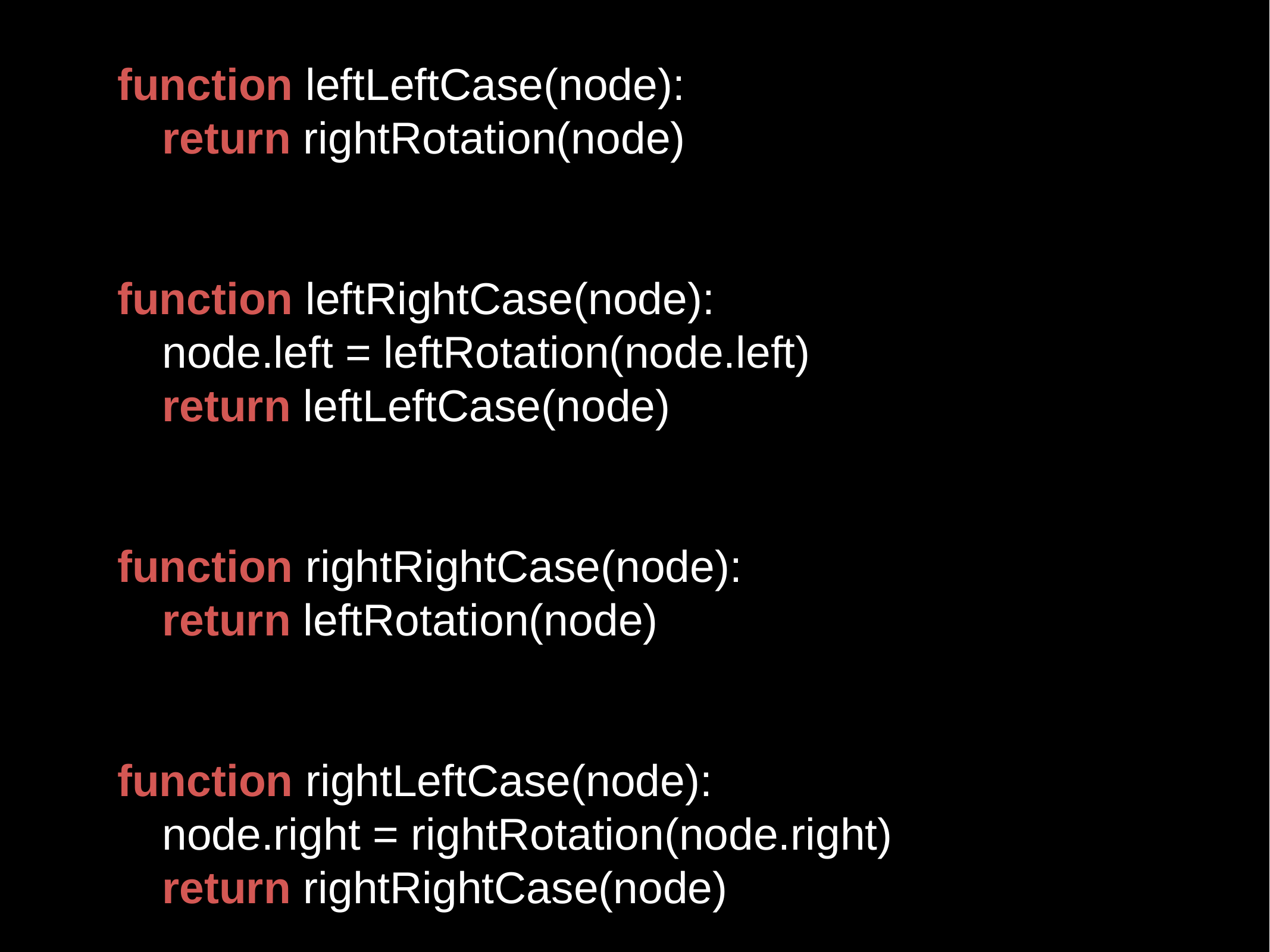

function leftLeftCase(node):
return rightRotation(node)

function leftRightCase(node):
node.left = leftRotation(node.left)
return leftLeftCase(node)

function rightRightCase(node):
return leftRotation(node)

function rightLeftCase(node):
node.right = rightRotation(node.right)
return rightRightCase(node)